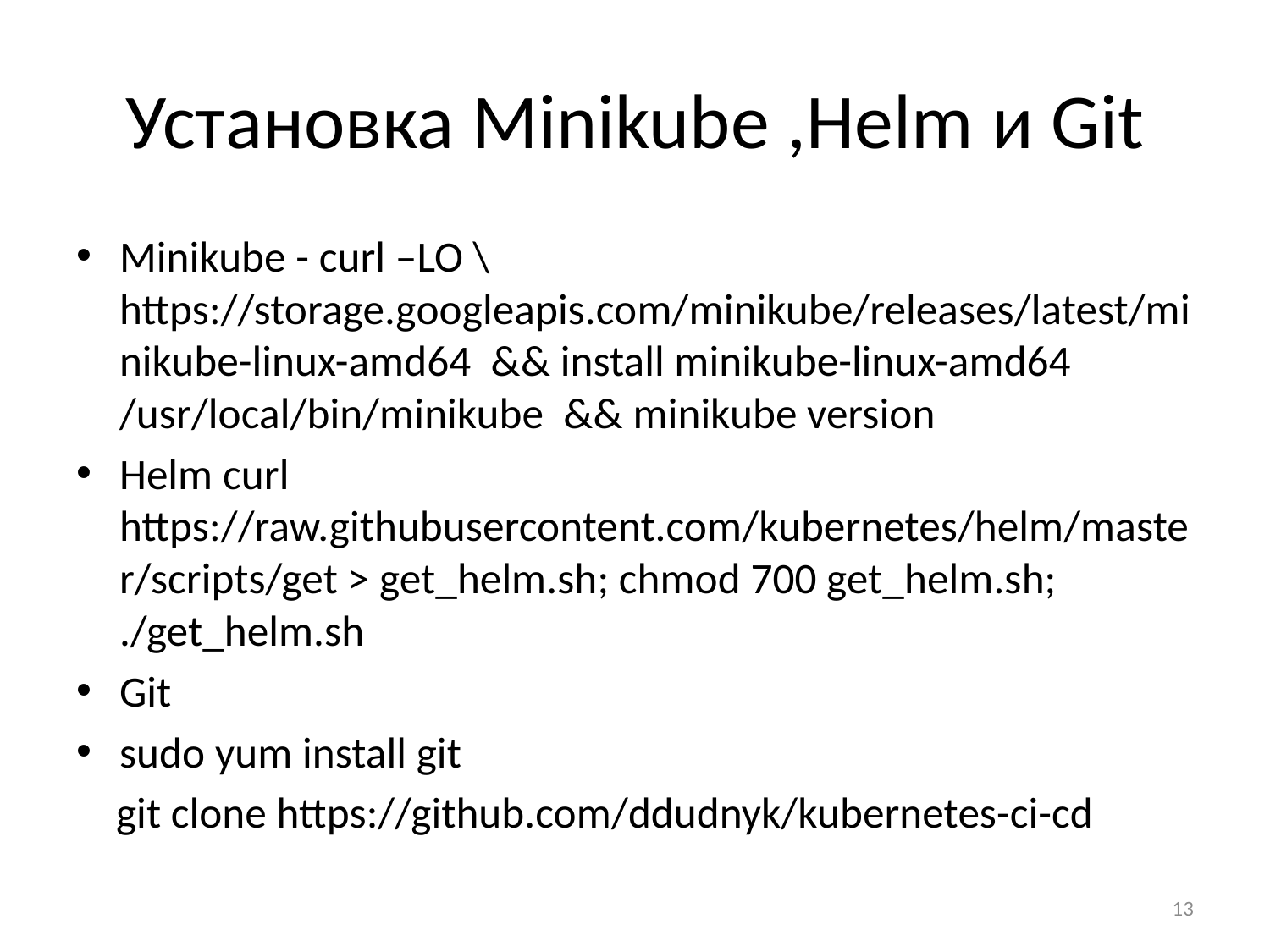

# Установка Minikube ,Helm и Git
Minikube - curl –LO \ https://storage.googleapis.com/minikube/releases/latest/minikube-linux-amd64  && install minikube-linux-amd64 /usr/local/bin/minikube  && minikube version
Helm curl https://raw.githubusercontent.com/kubernetes/helm/master/scripts/get > get_helm.sh; chmod 700 get_helm.sh; ./get_helm.sh
Git
sudo yum install git
    git clone https://github.com/ddudnyk/kubernetes-ci-cd

13